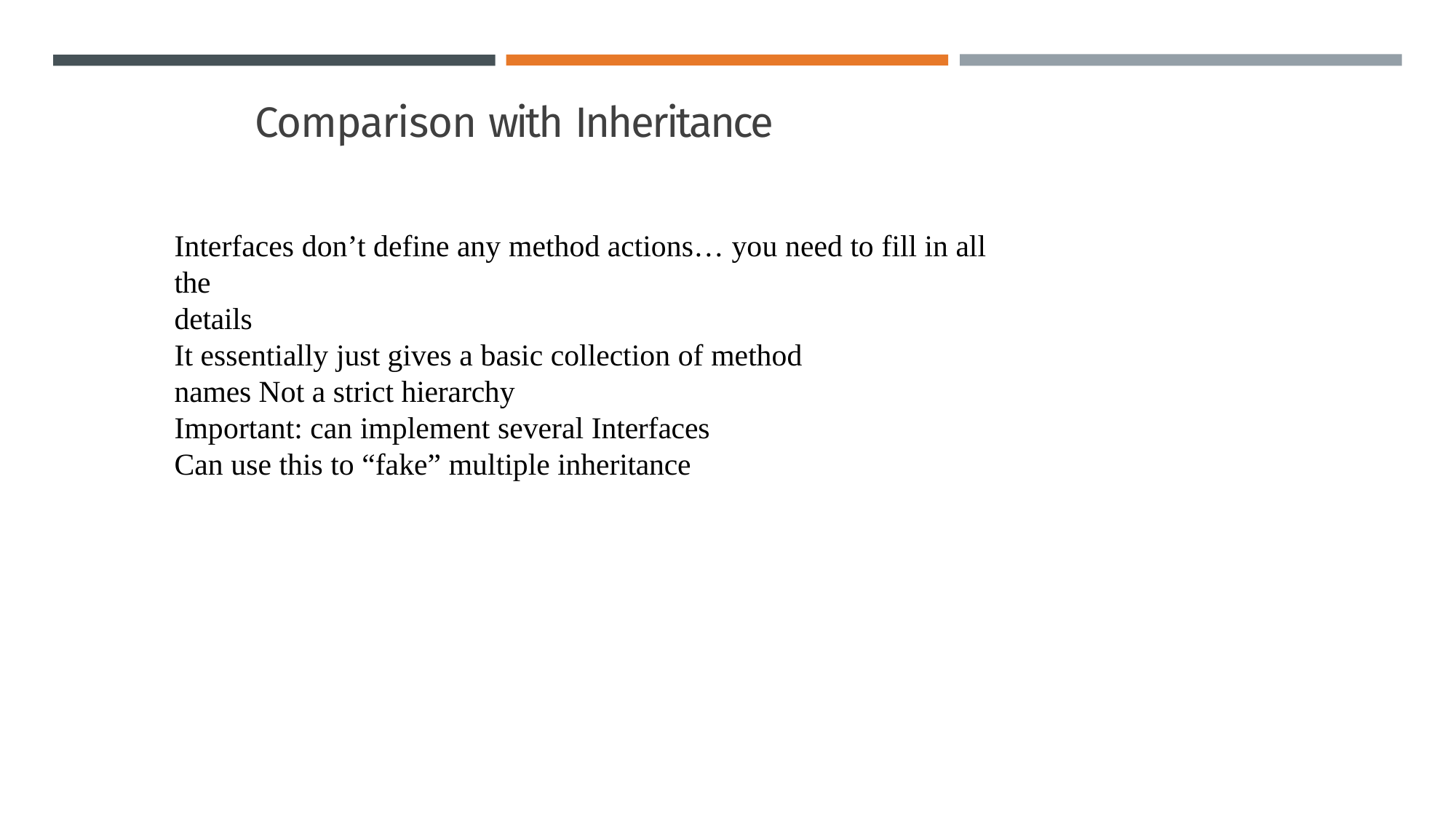

# Comparison with Inheritance
Interfaces don’t define any method actions… you need to fill in all the
details
It essentially just gives a basic collection of method names Not a strict hierarchy
Important: can implement several Interfaces
Can use this to “fake” multiple inheritance